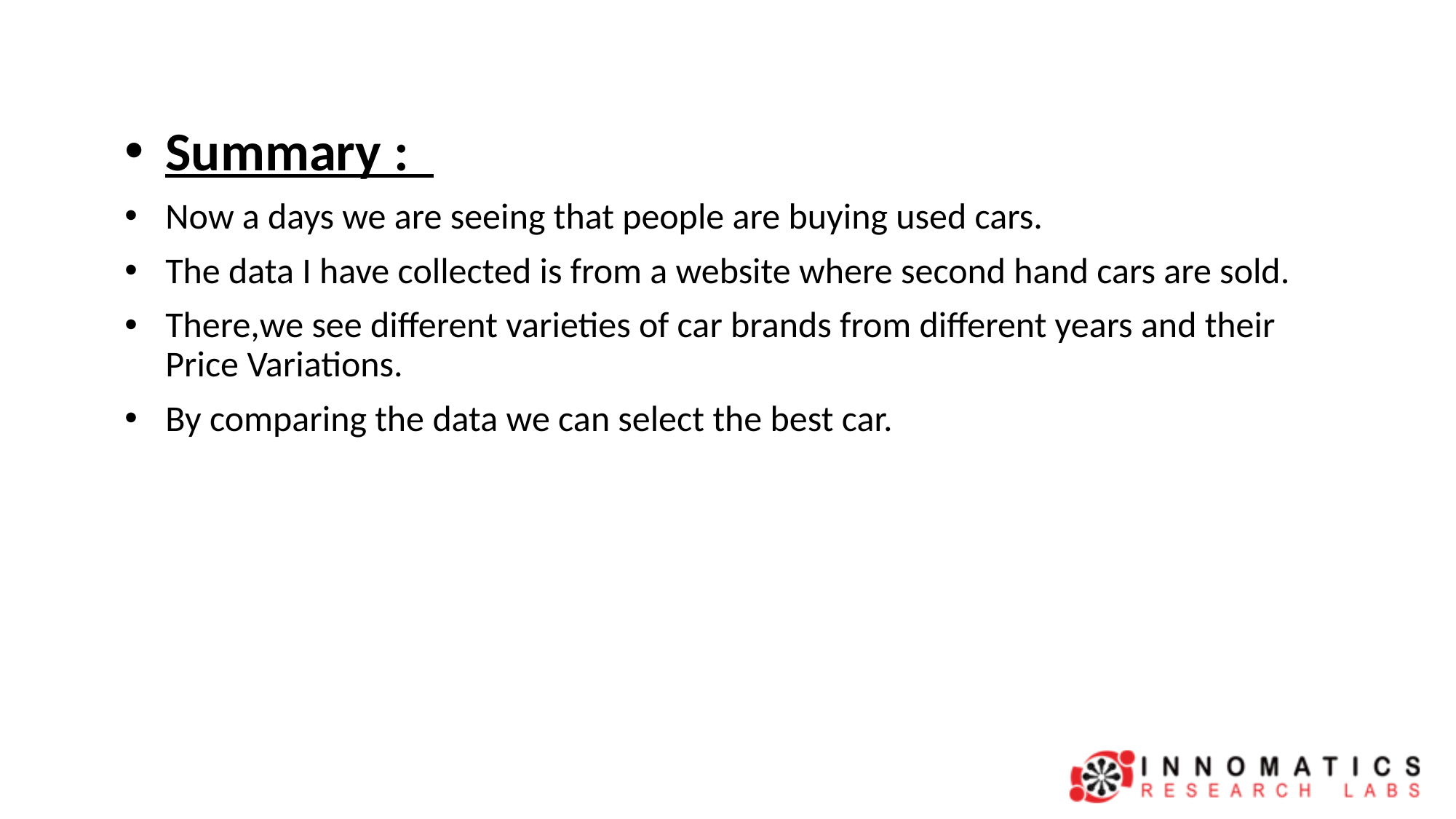

Summary :
Now a days we are seeing that people are buying used cars.
The data I have collected is from a website where second hand cars are sold.
There,we see different varieties of car brands from different years and their Price Variations.
By comparing the data we can select the best car.